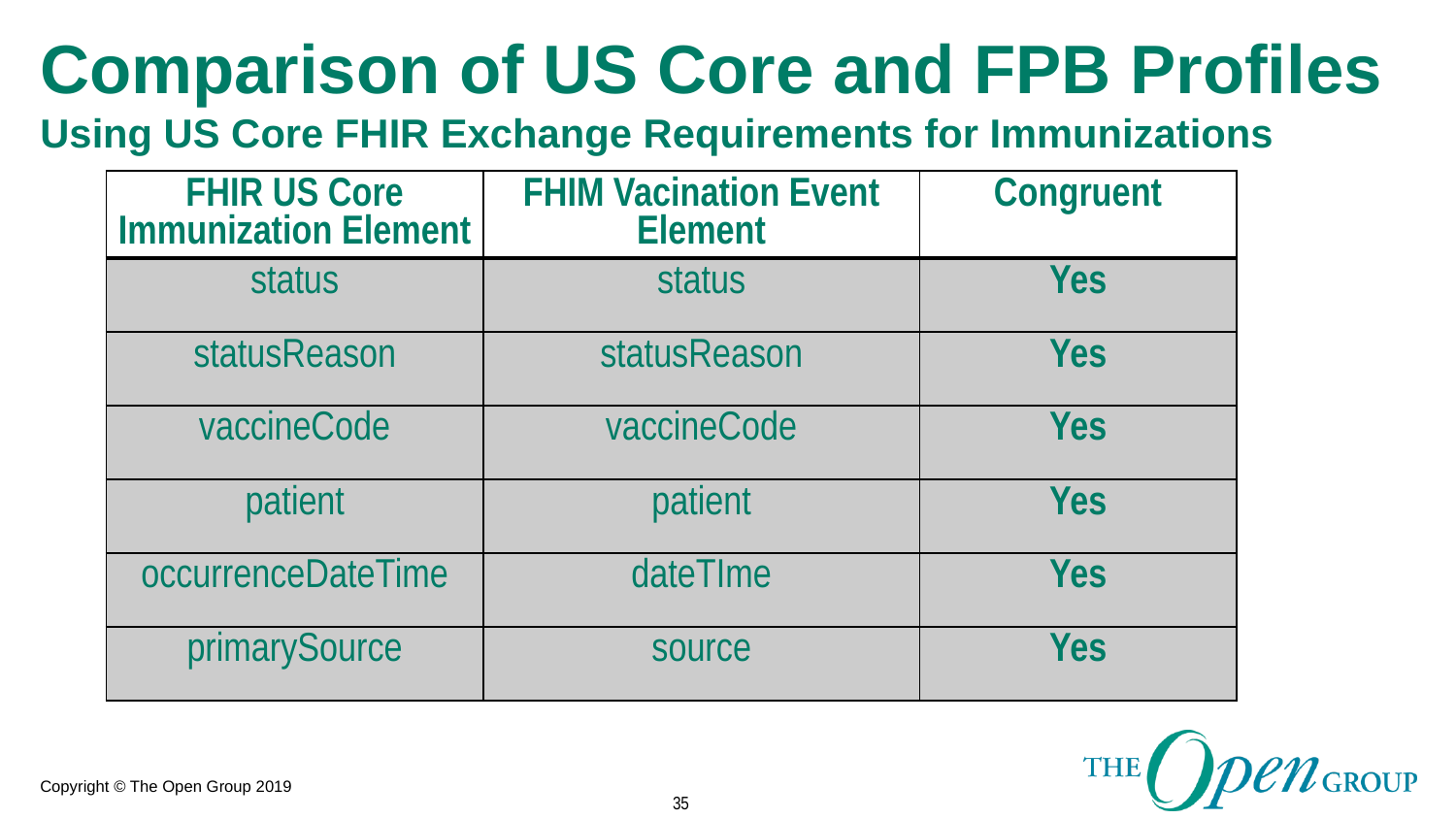

# Comparison of US Core and FPB Profiles Using US Core FHIR Exchange Requirements for Immunizations
| FHIR US Core Immunization Element | FHIM Vacination Event Element | Congruent |
| --- | --- | --- |
| status | status | Yes |
| statusReason | statusReason | Yes |
| vaccineCode | vaccineCode | Yes |
| patient | patient | Yes |
| occurrenceDateTime | dateTIme | Yes |
| primarySource | source | Yes |
35